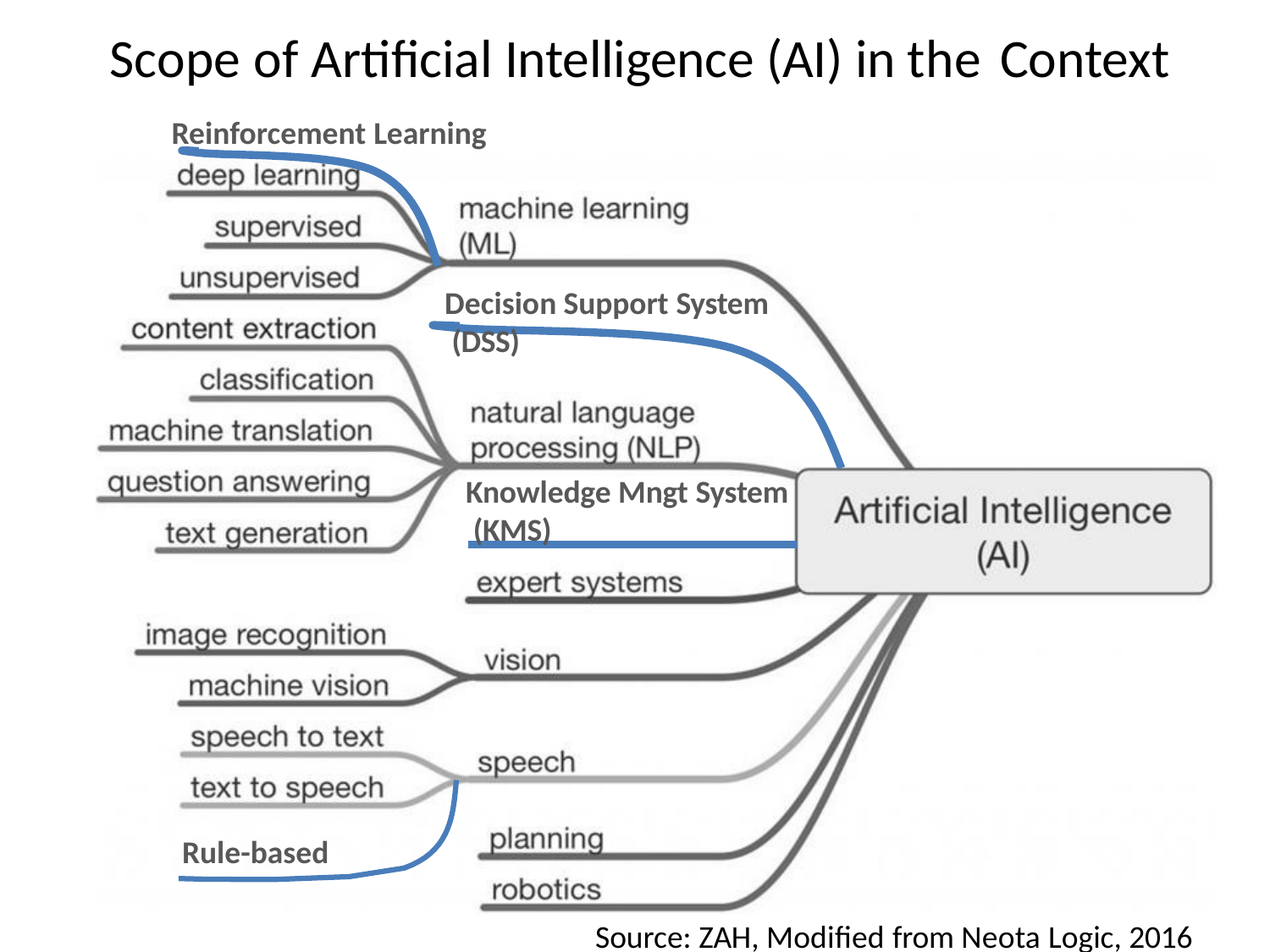

# Scope of Artificial Intelligence (AI) in the Context
Reinforcement Learning

Decision Support System  (DSS)
Knowledge Mngt System  (KMS)

Rule-based
Source: ZAH, Modified from Neota Logic, 2016